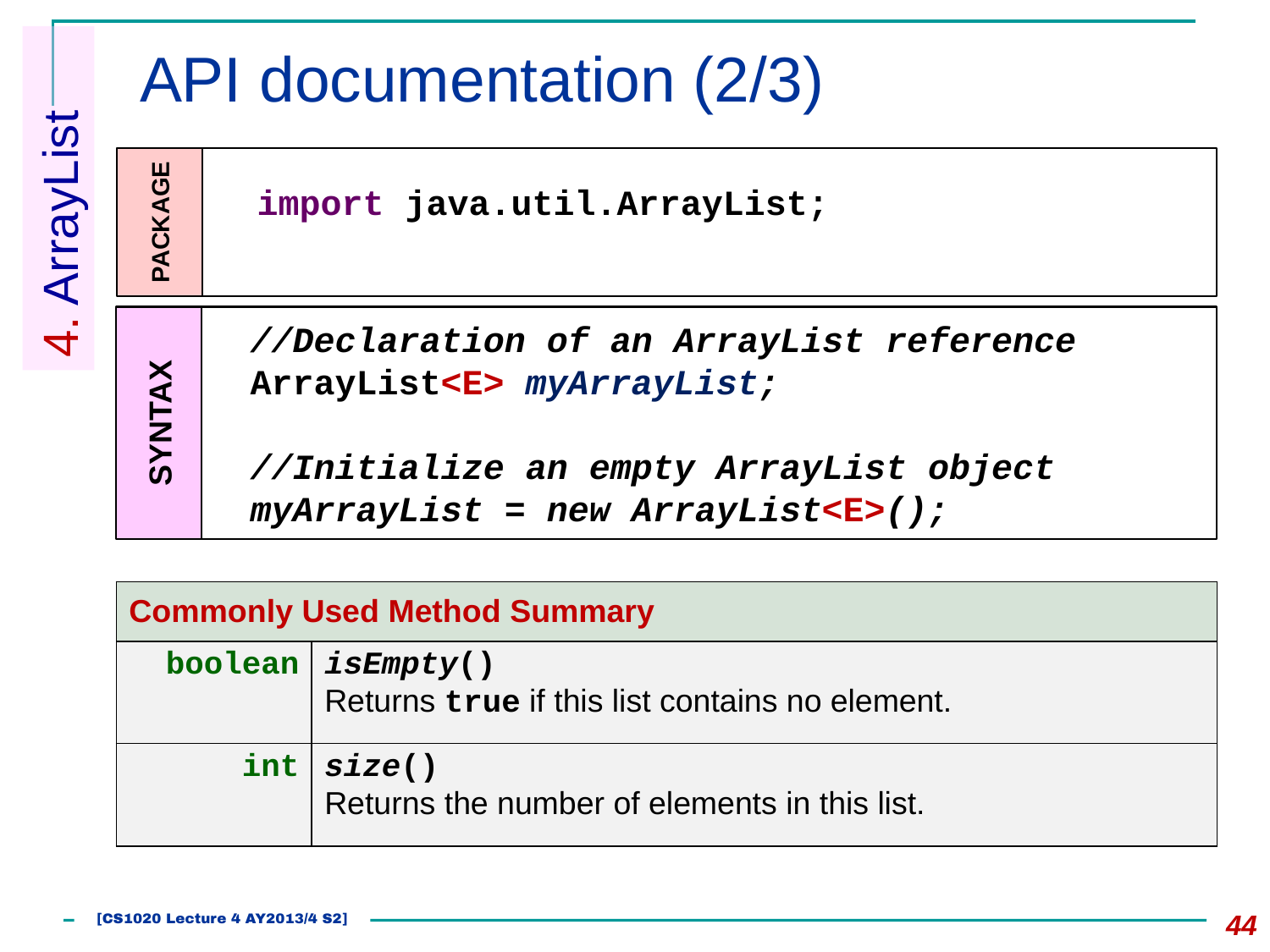

# API documentation (2/3)
PACKAGE

  import java.util.ArrayList;

4. ArrayList
SYNTAX

  //Declaration of an ArrayList reference
  ArrayList<E> myArrayList;

  //Initialize an empty ArrayList object
  myArrayList = new ArrayList<E>();

| Commonly Used Method Summary |  |
| --- | --- |
| boolean | isEmpty() Returns true if this list contains no element. |
| int | size() Returns the number of elements in this list. |
44
[CS1020 Lecture 4 AY2013/4 S2]